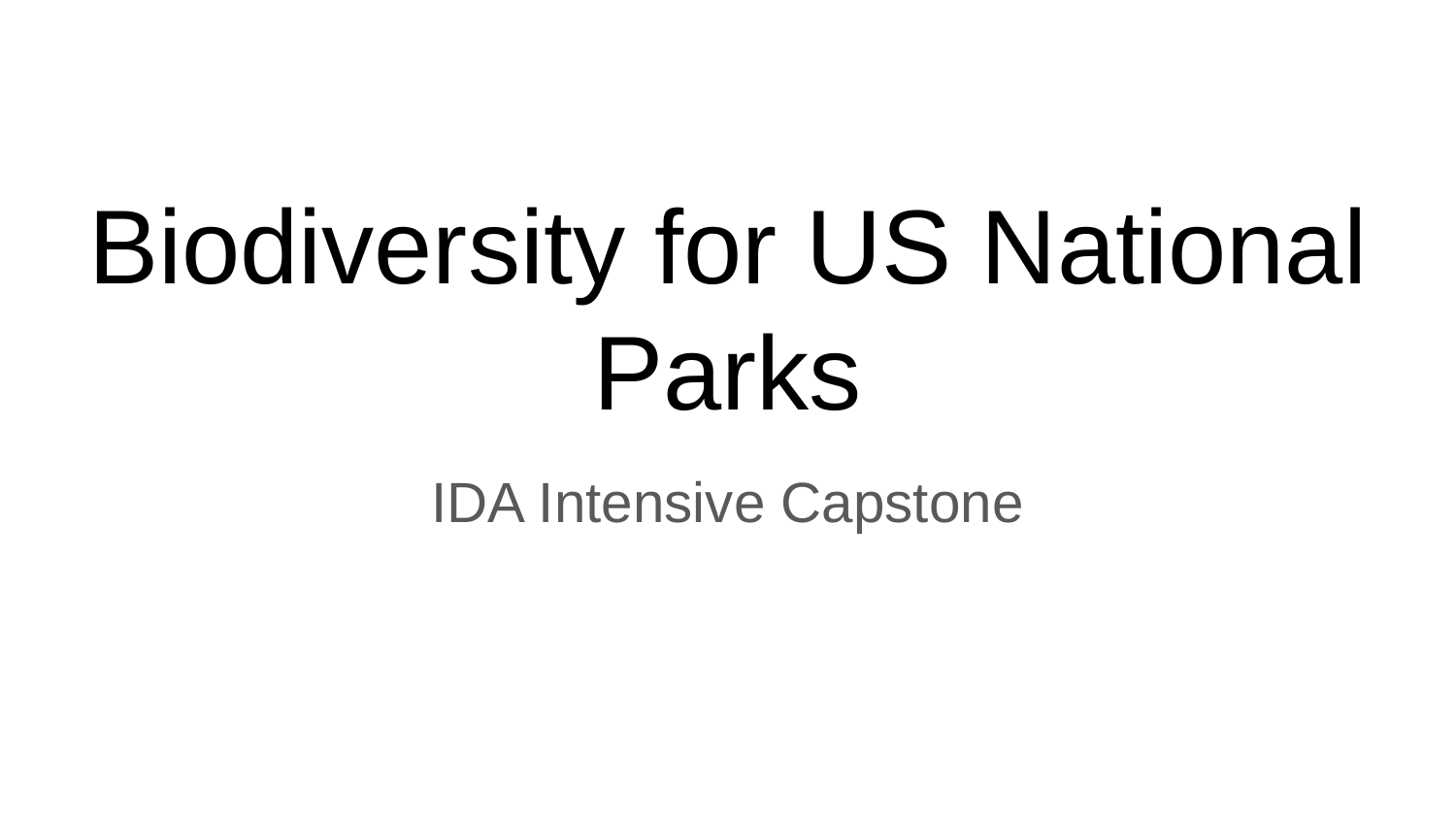

# Biodiversity for US National Parks
IDA Intensive Capstone